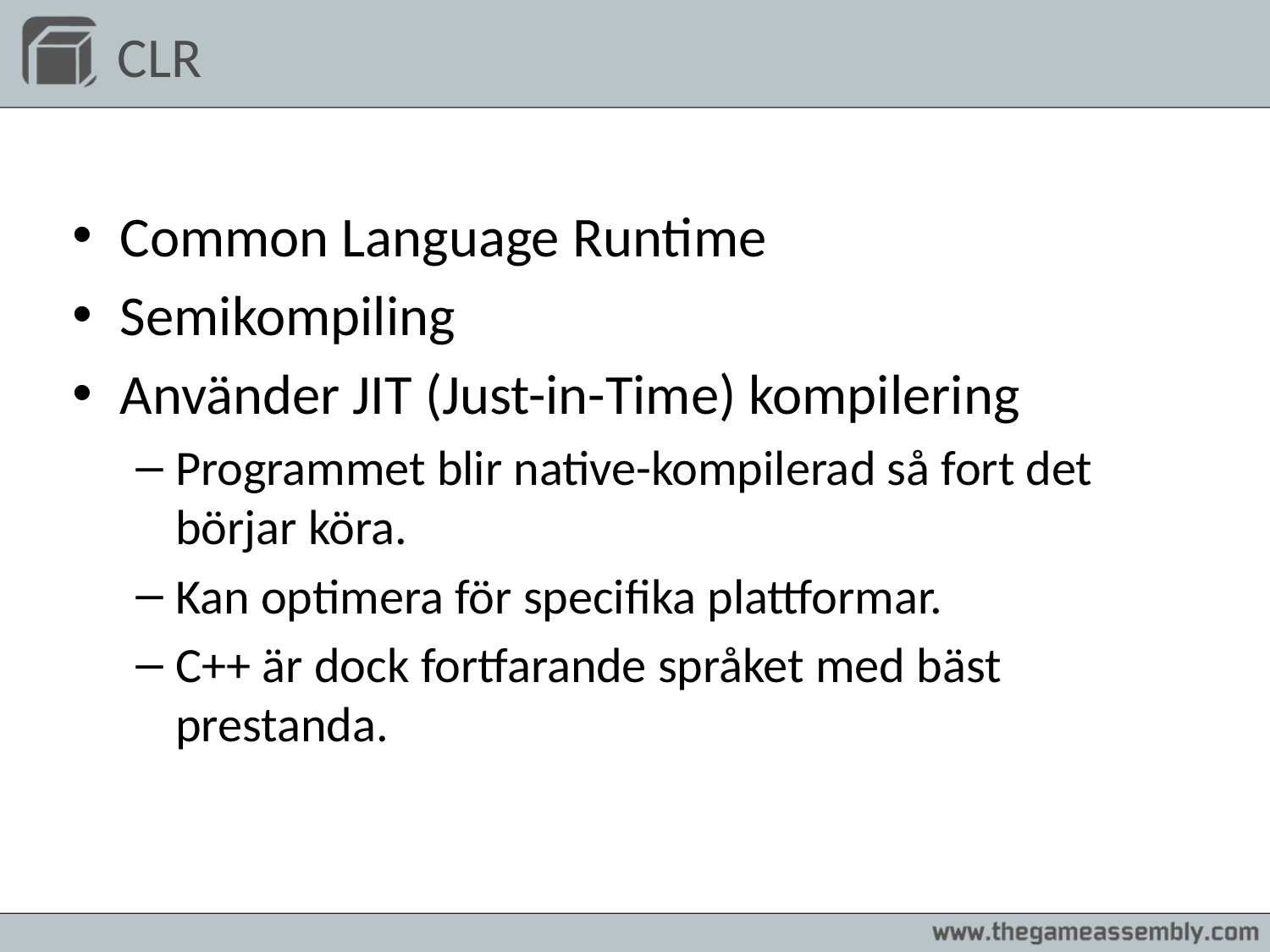

# CLR
Common Language Runtime
Semikompiling
Använder JIT (Just-in-Time) kompilering
Programmet blir native-kompilerad så fort det börjar köra.
Kan optimera för specifika plattformar.
C++ är dock fortfarande språket med bäst prestanda.